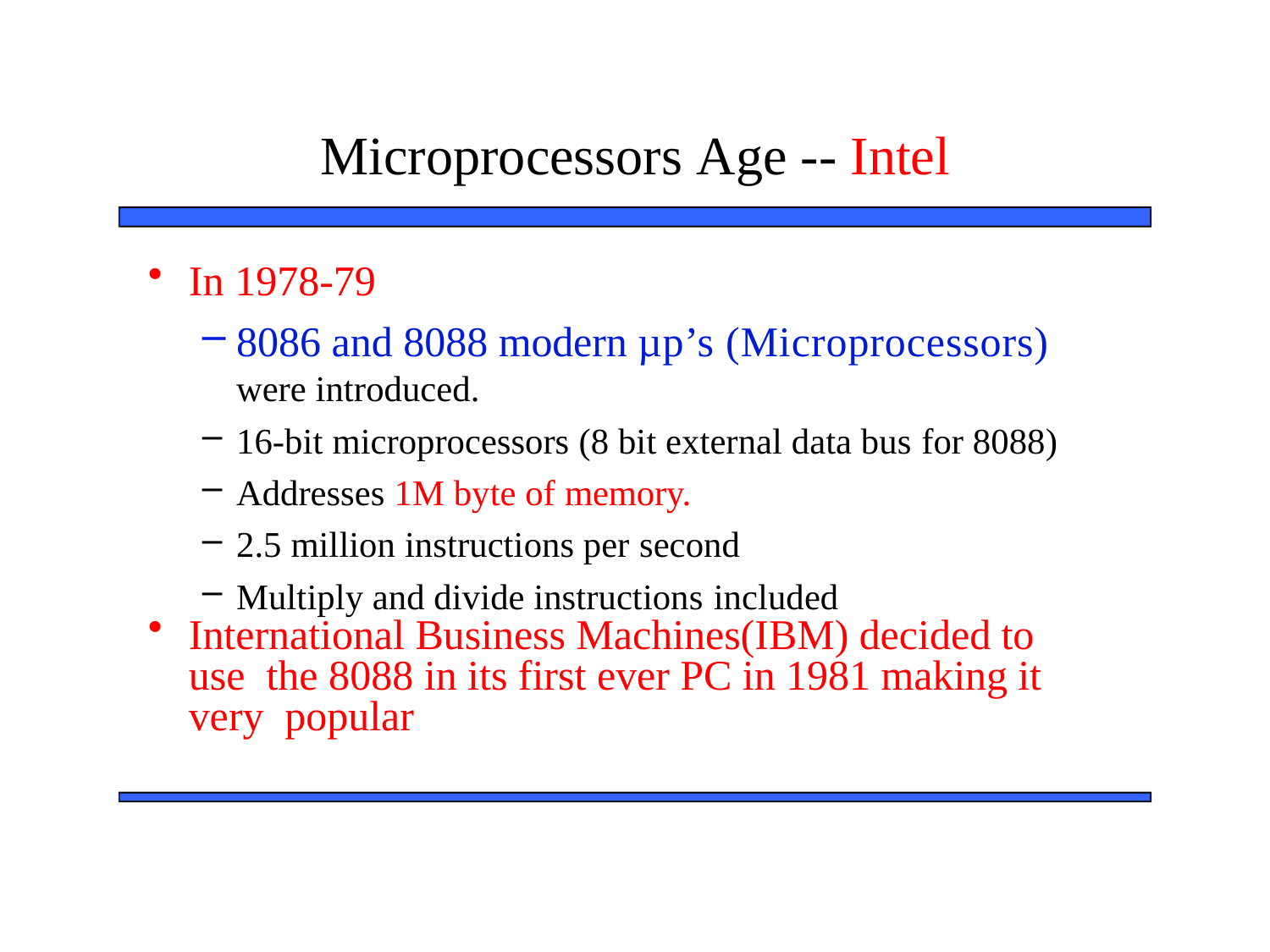

# Microprocessors Age -- Intel
In 1978-79
8086 and 8088 modern µp’s (Microprocessors) were introduced.
16-bit microprocessors (8 bit external data bus for 8088)
Addresses 1M byte of memory.
2.5 million instructions per second
Multiply and divide instructions included
International Business Machines(IBM) decided to use  the 8088 in its first ever PC in 1981 making it very  popular